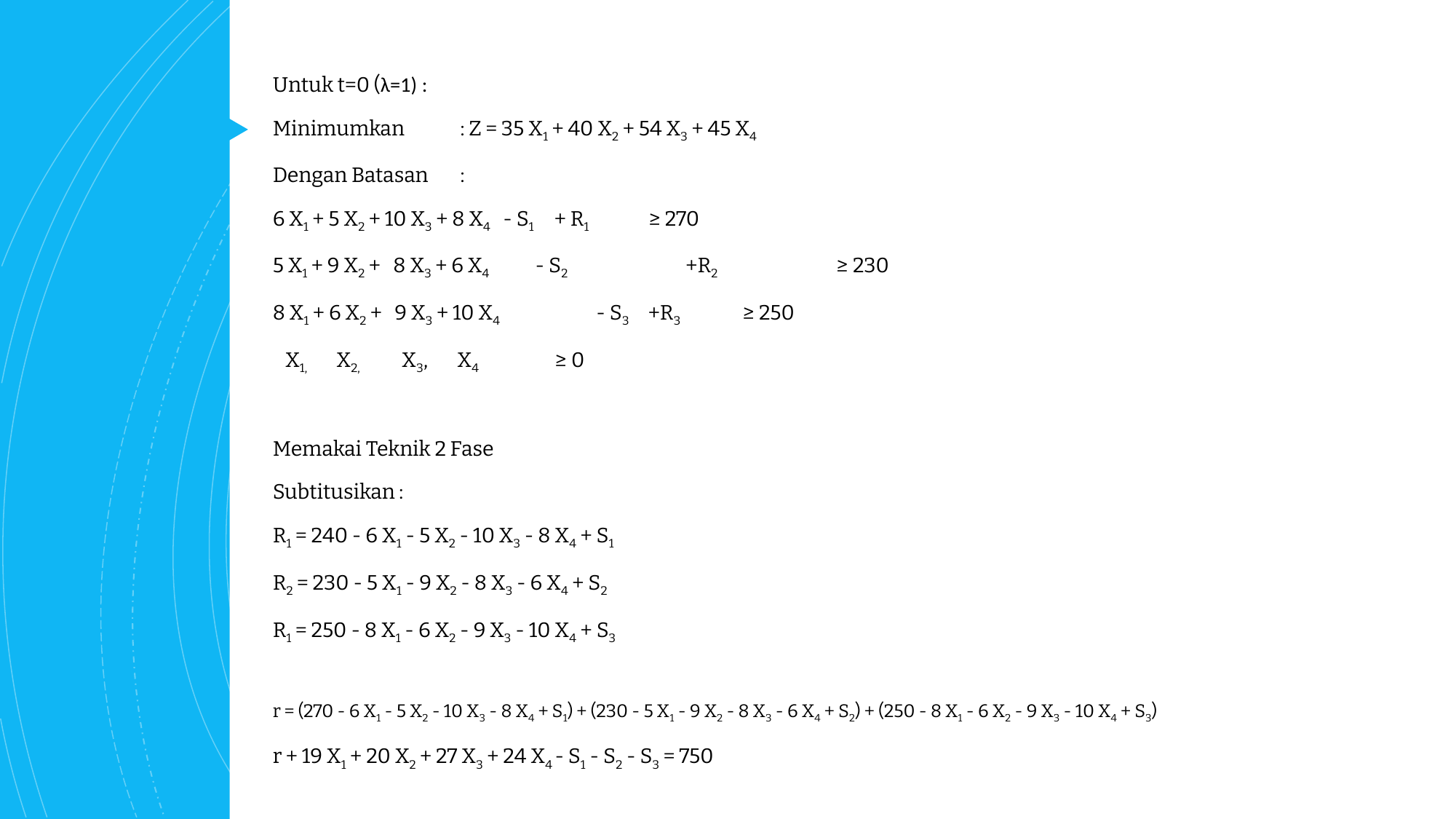

Untuk t=0 (λ=1) :
Minimumkan	: Z = 35 X1 + 40 X2 + 54 X3 + 45 X4
Dengan Batasan 	:
6 X1 + 5 X2 + 10 X3 + 8 X4   - S1    	+ R1		≥ 270
5 X1 + 9 X2 +   8 X3 + 6 X4           - S2	         +R2		≥ 230
8 X1 + 6 X2 +   9 X3 + 10 X4 	          - S3		+R3	≥ 250
   X1,       X2,          X3,       X4   				≥ 0

Memakai Teknik 2 Fase
Subtitusikan :
R1 = 240 - 6 X1 - 5 X2 - 10 X3 - 8 X4 + S1
R2 = 230 - 5 X1 - 9 X2 - 8 X3 - 6 X4 + S2
R1 = 250 - 8 X1 - 6 X2 - 9 X3 - 10 X4 + S3

r = (270 - 6 X1 - 5 X2 - 10 X3 - 8 X4 + S1) + (230 - 5 X1 - 9 X2 - 8 X3 - 6 X4 + S2) + (250 - 8 X1 - 6 X2 - 9 X3 - 10 X4 + S3)
r + 19 X1 + 20 X2 + 27 X3 + 24 X4 - S1 - S2 - S3 = 750